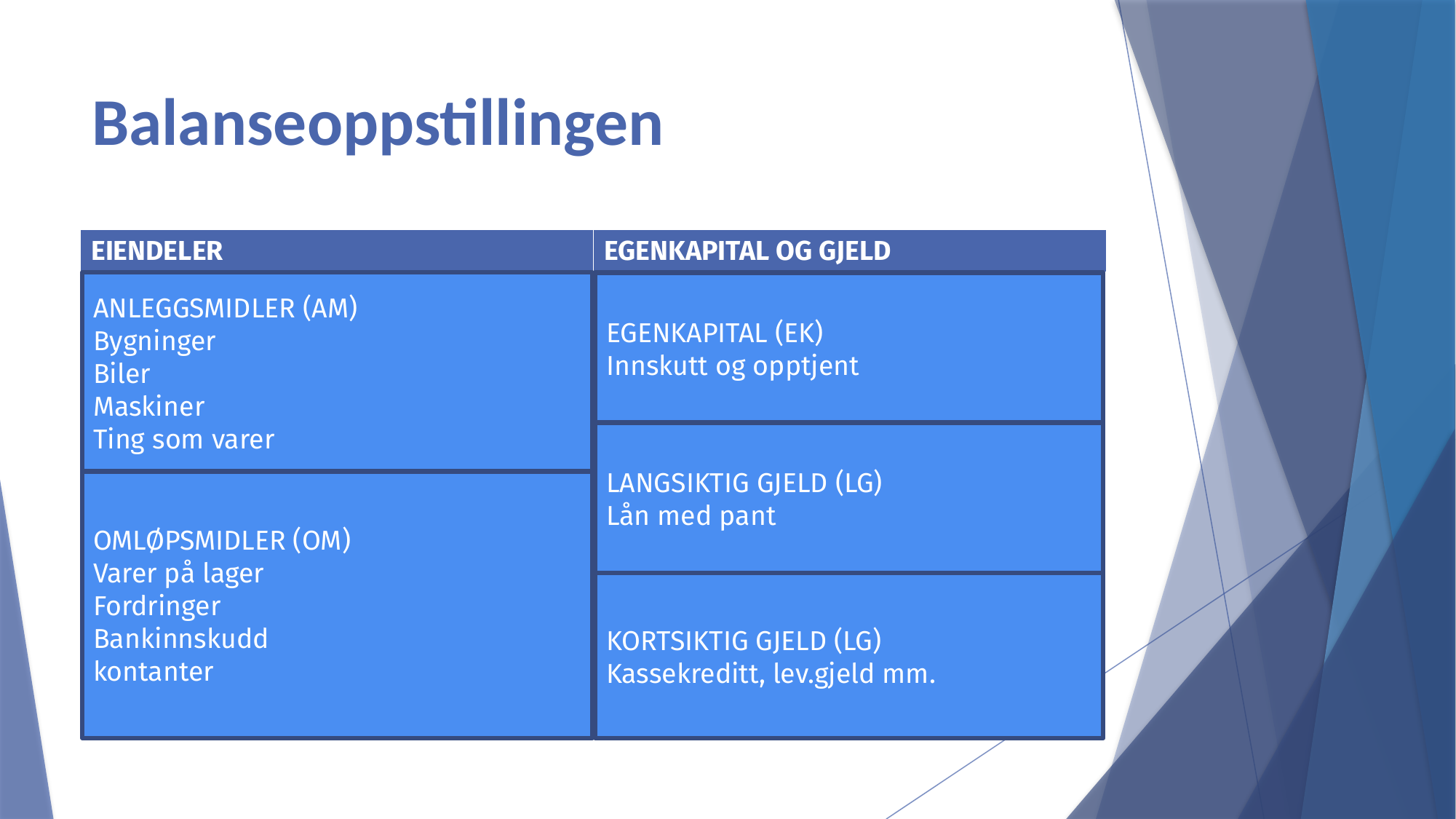

# Balanseoppstillingen
| EIENDELER | EGENKAPITAL OG GJELD |
| --- | --- |

ANLEGGSMIDLER (AM)
Bygninger
Biler
Maskiner
Ting som varer

EGENKAPITAL (EK)
Innskutt og opptjent

LANGSIKTIG GJELD (LG)
Lån med pant

OMLØPSMIDLER (OM)
Varer på lager
Fordringer
Bankinnskudd
kontanter

KORTSIKTIG GJELD (LG)
Kassekreditt, lev.gjeld mm.